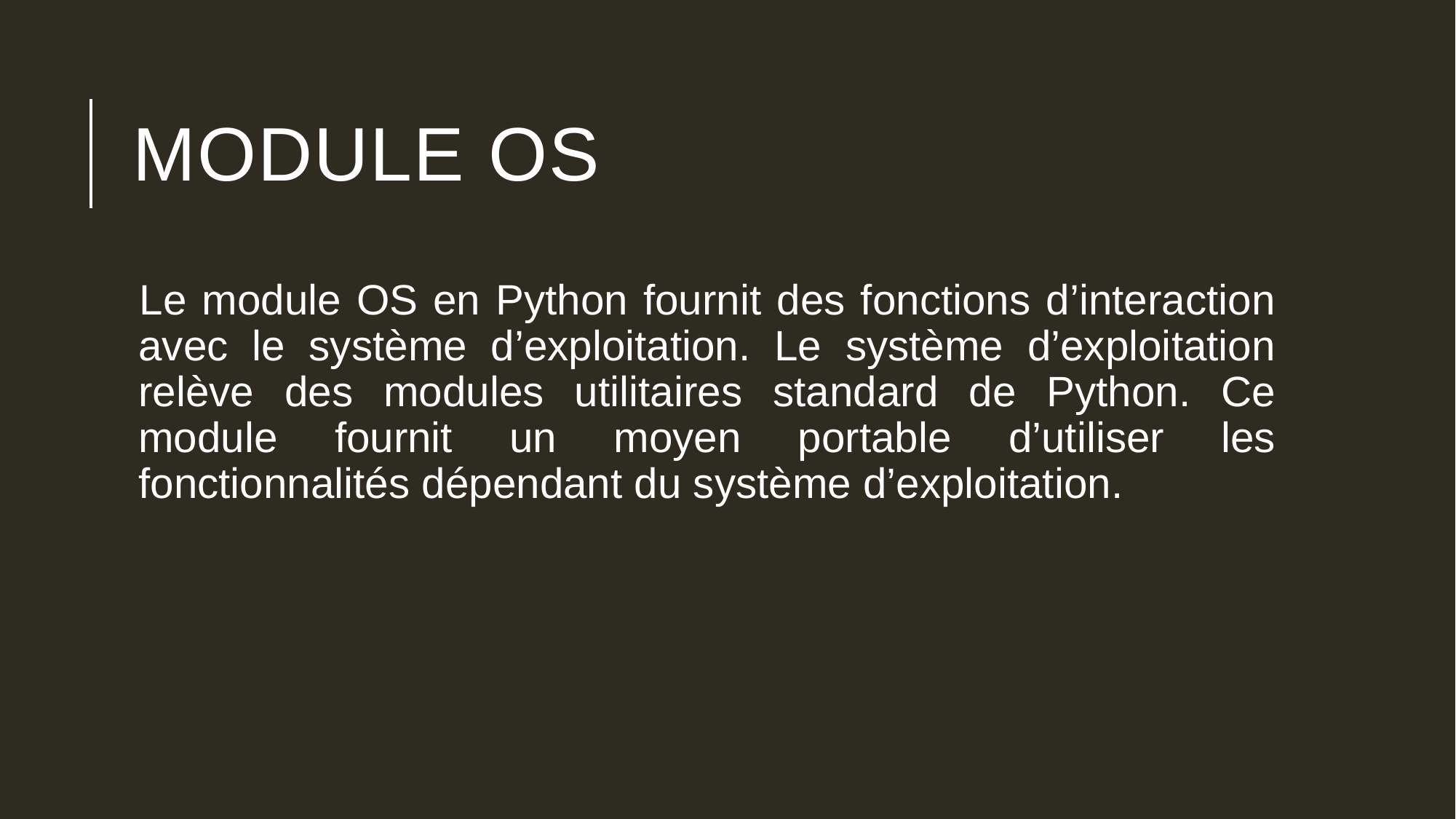

# Module OS
Le module OS en Python fournit des fonctions d’interaction avec le système d’exploitation. Le système d’exploitation relève des modules utilitaires standard de Python. Ce module fournit un moyen portable d’utiliser les fonctionnalités dépendant du système d’exploitation.